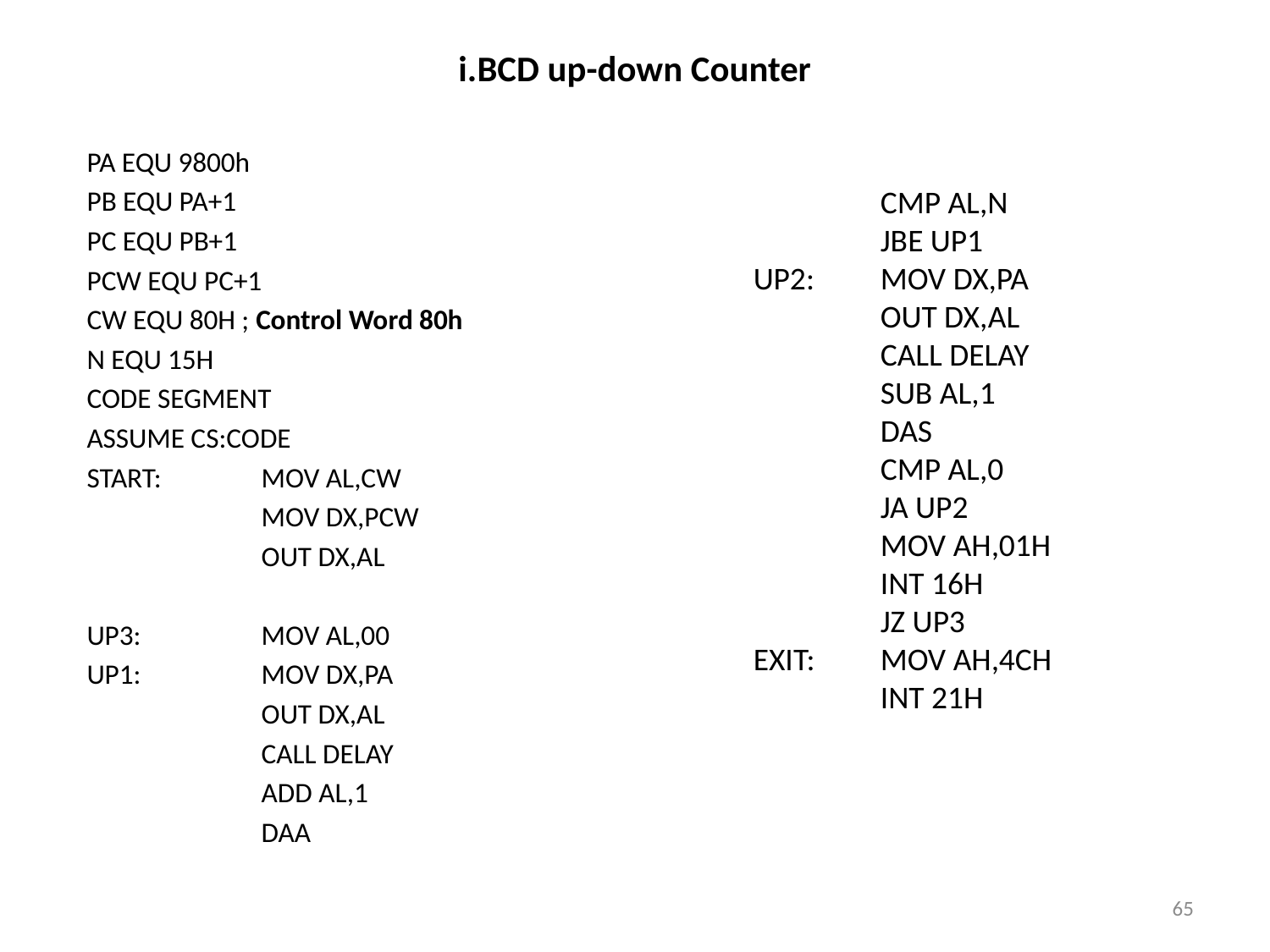

# i.BCD up-down Counter
PA EQU 9800h
PB EQU PA+1
PC EQU PB+1
PCW EQU PC+1
CW EQU 80H ; Control Word 80h
N EQU 15H
CODE SEGMENT
ASSUME CS:CODE
START: 	MOV AL,CW
		MOV DX,PCW
		OUT DX,AL

UP3:	MOV AL,00
UP1:	MOV DX,PA
		OUT DX,AL
		CALL DELAY
		ADD AL,1
		DAA

	CMP AL,N
	JBE UP1
UP2: 	MOV DX,PA
	OUT DX,AL
	CALL DELAY
	SUB AL,1
	DAS
	CMP AL,0
	JA UP2
	MOV AH,01H
	INT 16H
	JZ UP3
EXIT: 	MOV AH,4CH
	INT 21H
65